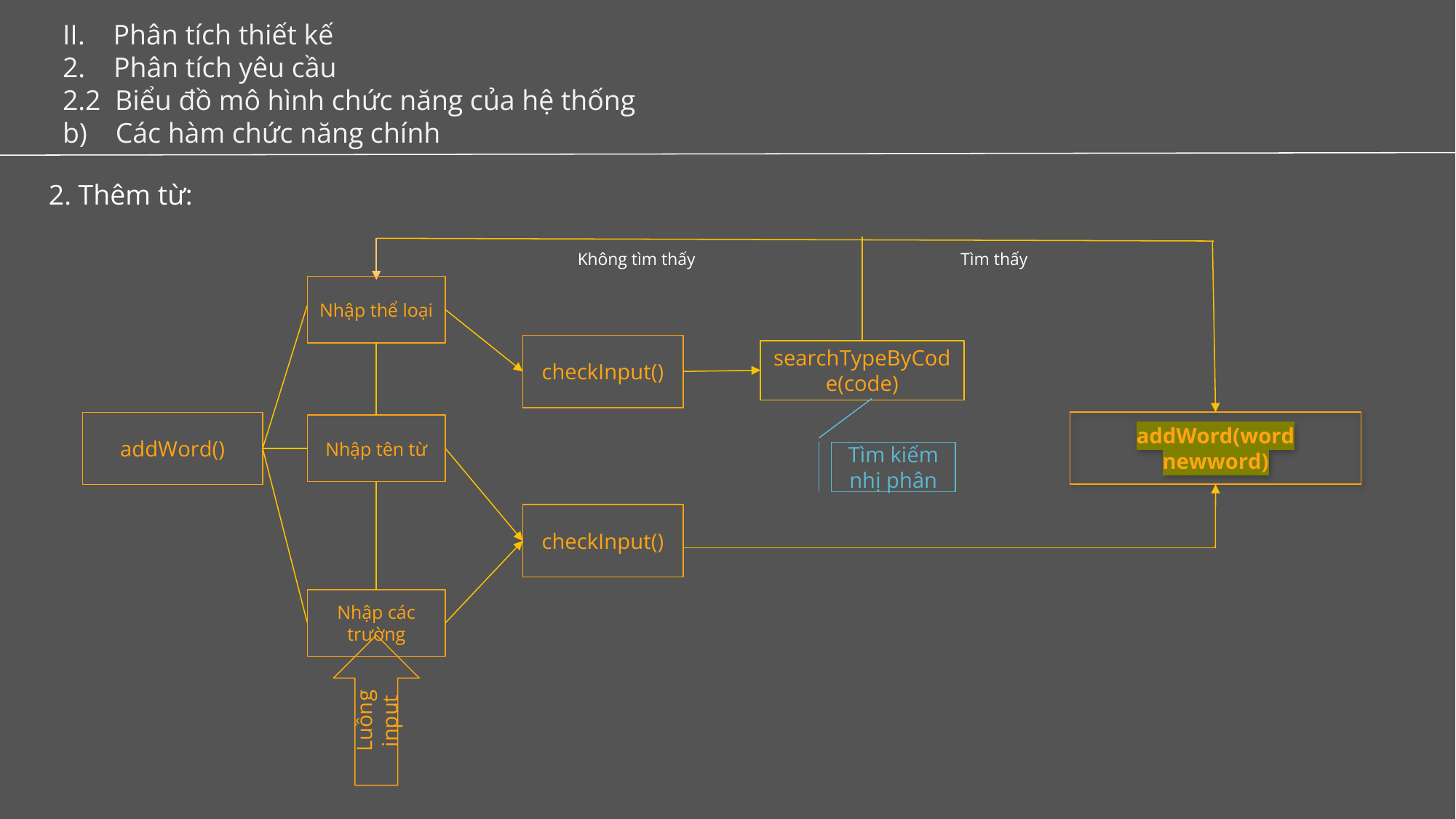

II.    Phân tích thiết kế
2.    Phân tích yêu cầu
2.2  Biểu đồ mô hình chức năng của hệ thống
b)    Các hàm chức năng chính
2. Thêm từ:
Không tìm thấy
Tìm thấy
Nhập thể loại
checkInput()
searchTypeByCode(code)
addWord(word newword)
addWord()
Nhập tên từ
Tìm kiếm nhị phân
checkInput()
Nhập các trường
Luồng input